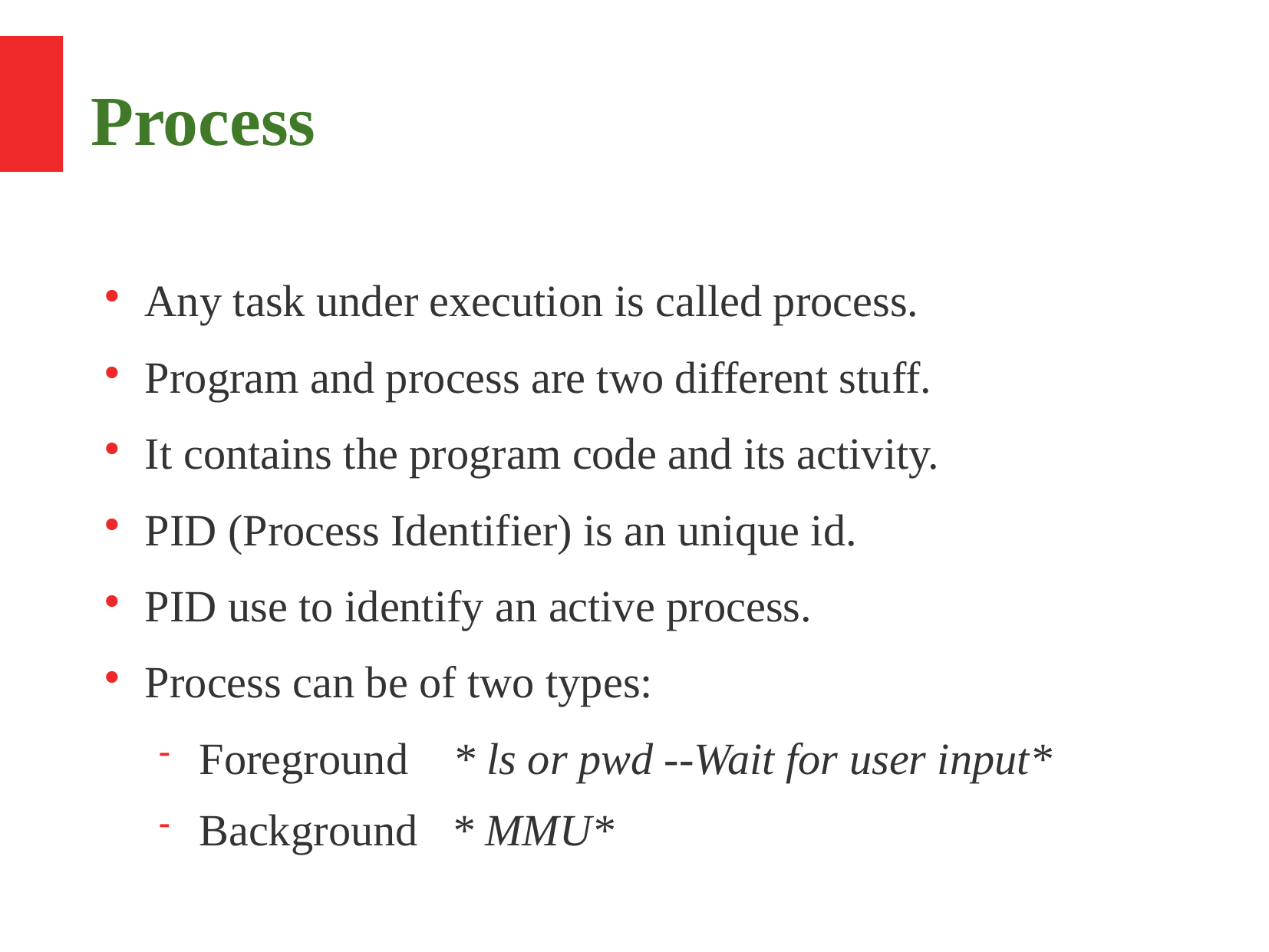

Process
Any task under execution is called process.
Program and process are two different stuff.
It contains the program code and its activity.
PID (Process Identifier) is an unique id.
PID use to identify an active process.
Process can be of two types:
Foreground    * ls or pwd --Wait for user input*
Background   * MMU*